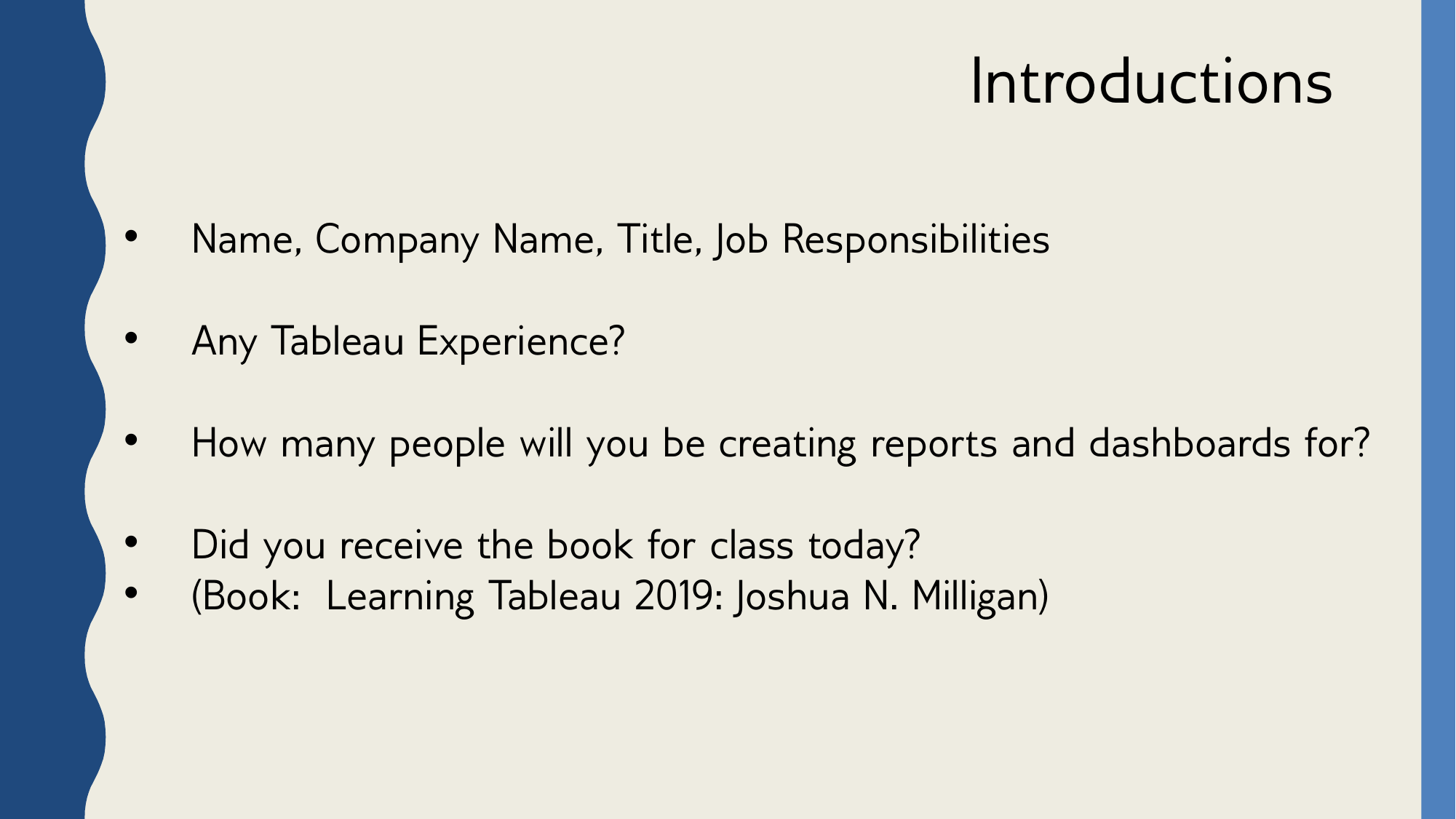

Introductions
Name, Company Name, Title, Job Responsibilities

Any Tableau Experience?

How many people will you be creating reports and dashboards for?

Did you receive the book for class today?
(Book:  Learning Tableau 2019: Joshua N. Milligan)